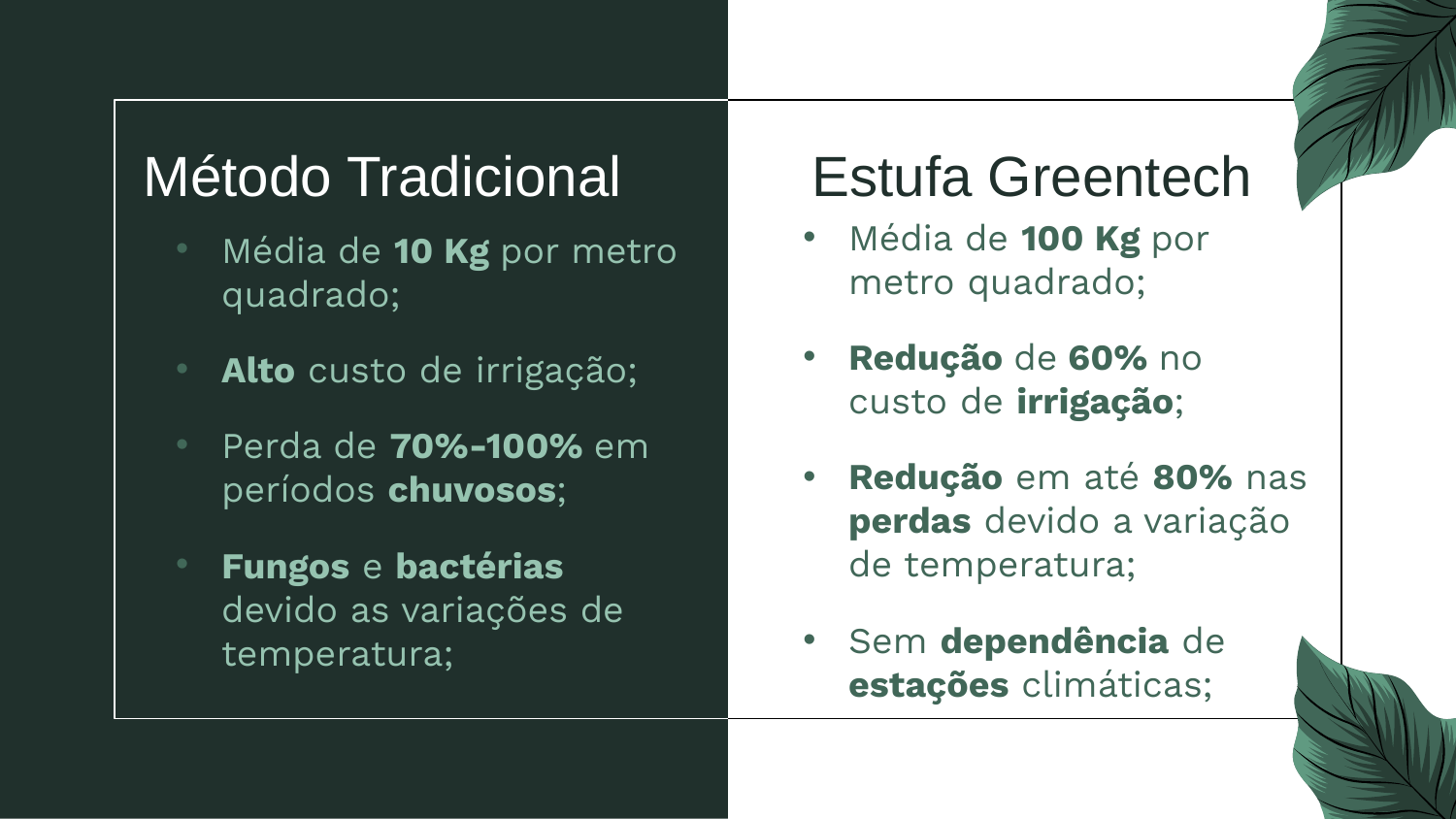

# Método Tradicional
Estufa Greentech
Média de 100 Kg por metro quadrado;
Redução de 60% no custo de irrigação;
Redução em até 80% nas perdas devido a variação de temperatura;
Sem dependência de estações climáticas;

Média de 10 Kg por metro quadrado;
Alto custo de irrigação;
Perda de 70%-100% em períodos chuvosos;
Fungos e bactérias devido as variações de temperatura;